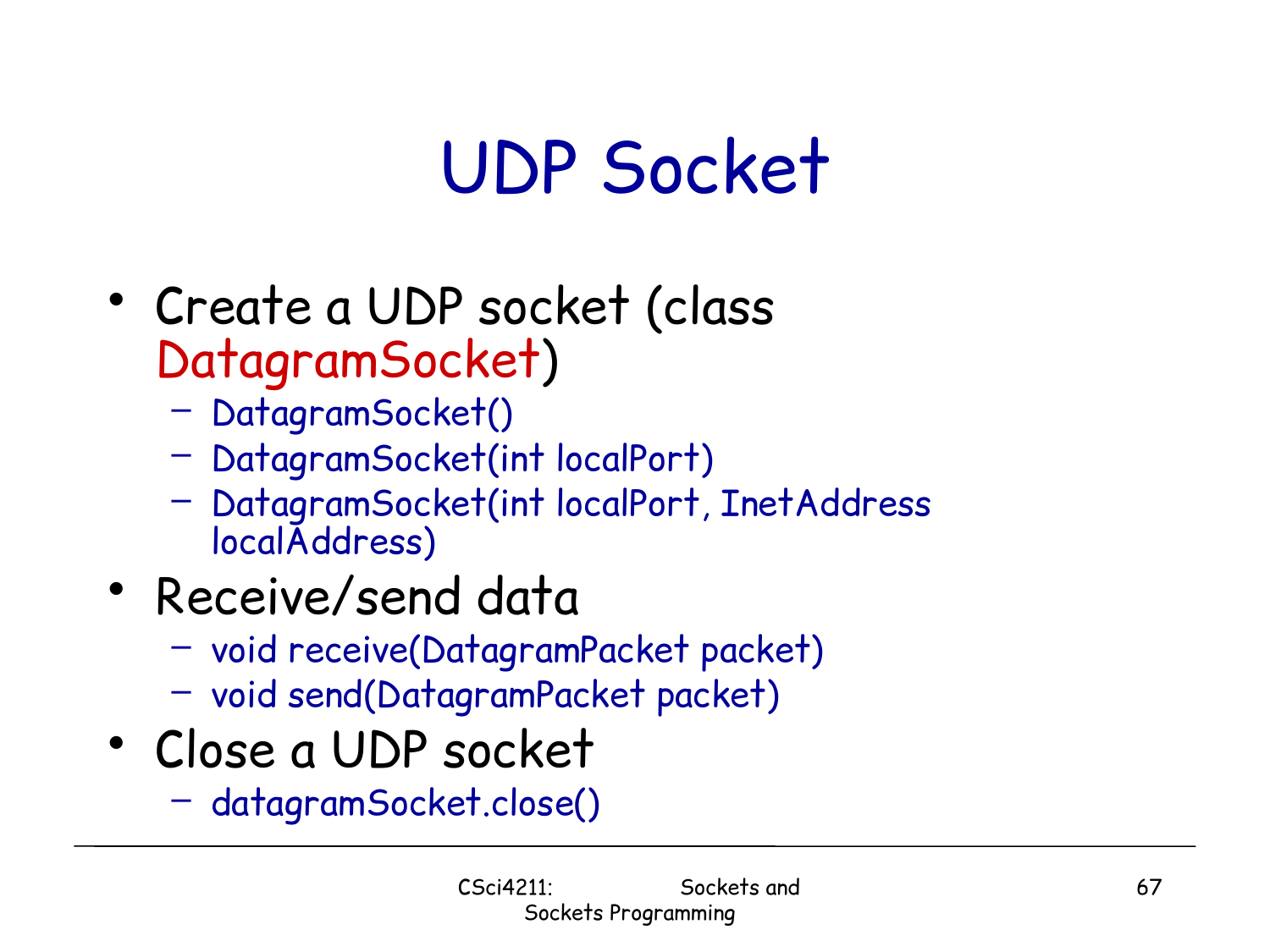

# UDP Socket
Create a UDP socket (class DatagramSocket)
DatagramSocket()
DatagramSocket(int localPort)
DatagramSocket(int localPort, InetAddress localAddress)
Receive/send data
void receive(DatagramPacket packet)
void send(DatagramPacket packet)
Close a UDP socket
datagramSocket.close()
CSci4211:                    Sockets and Sockets Programming
67